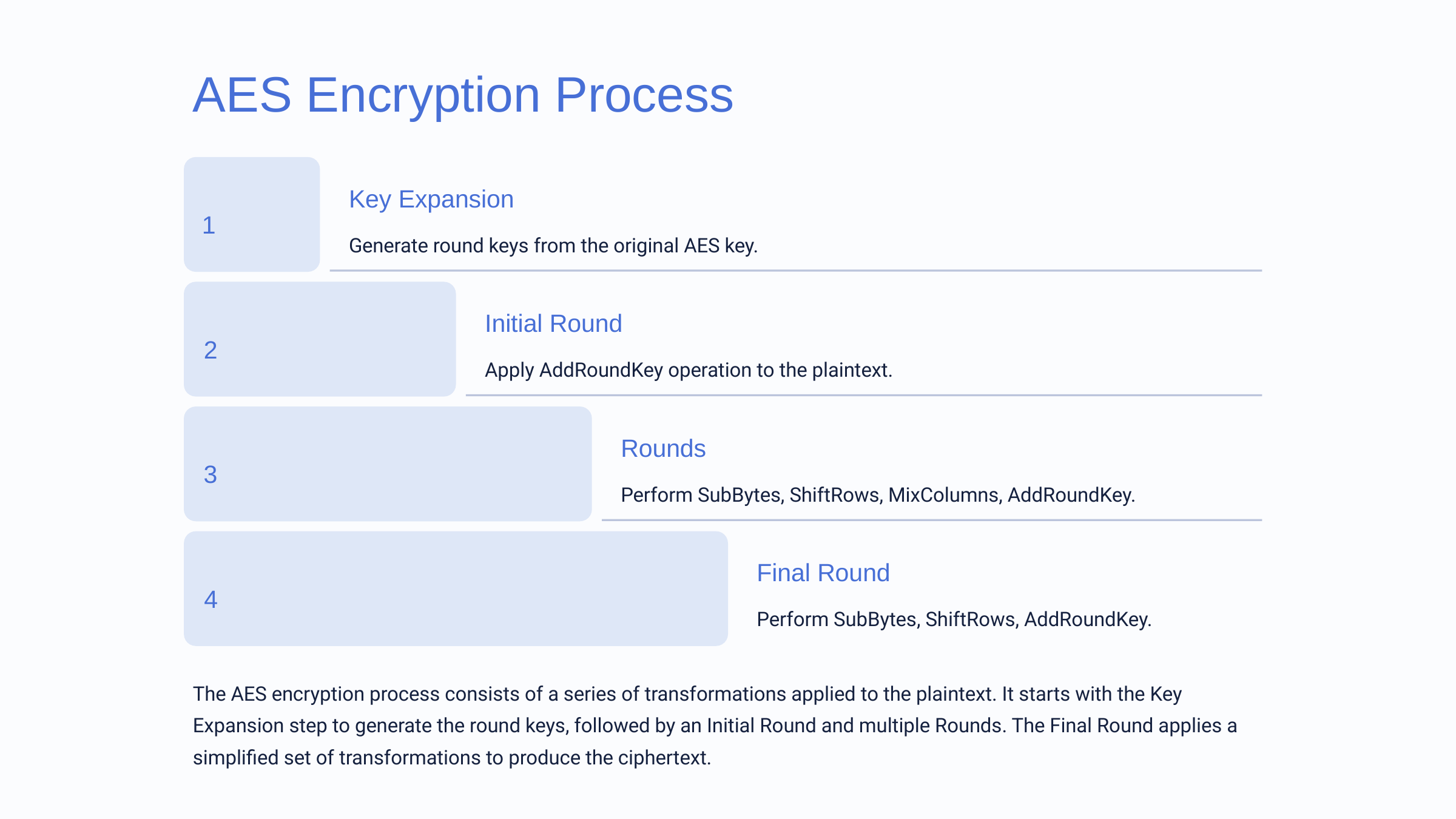

AES Encryption Process

Key Expansion
1
Generate round keys from the original AES key.

Initial Round
2
Apply AddRoundKey operation to the plaintext.

Rounds
3
Perform SubBytes, ShiftRows, MixColumns, AddRoundKey.

Final Round
4
Perform SubBytes, ShiftRows, AddRoundKey.
The AES encryption process consists of a series of transformations applied to the plaintext. It starts with the Key Expansion step to generate the round keys, followed by an Initial Round and multiple Rounds. The Final Round applies a simplified set of transformations to produce the ciphertext.